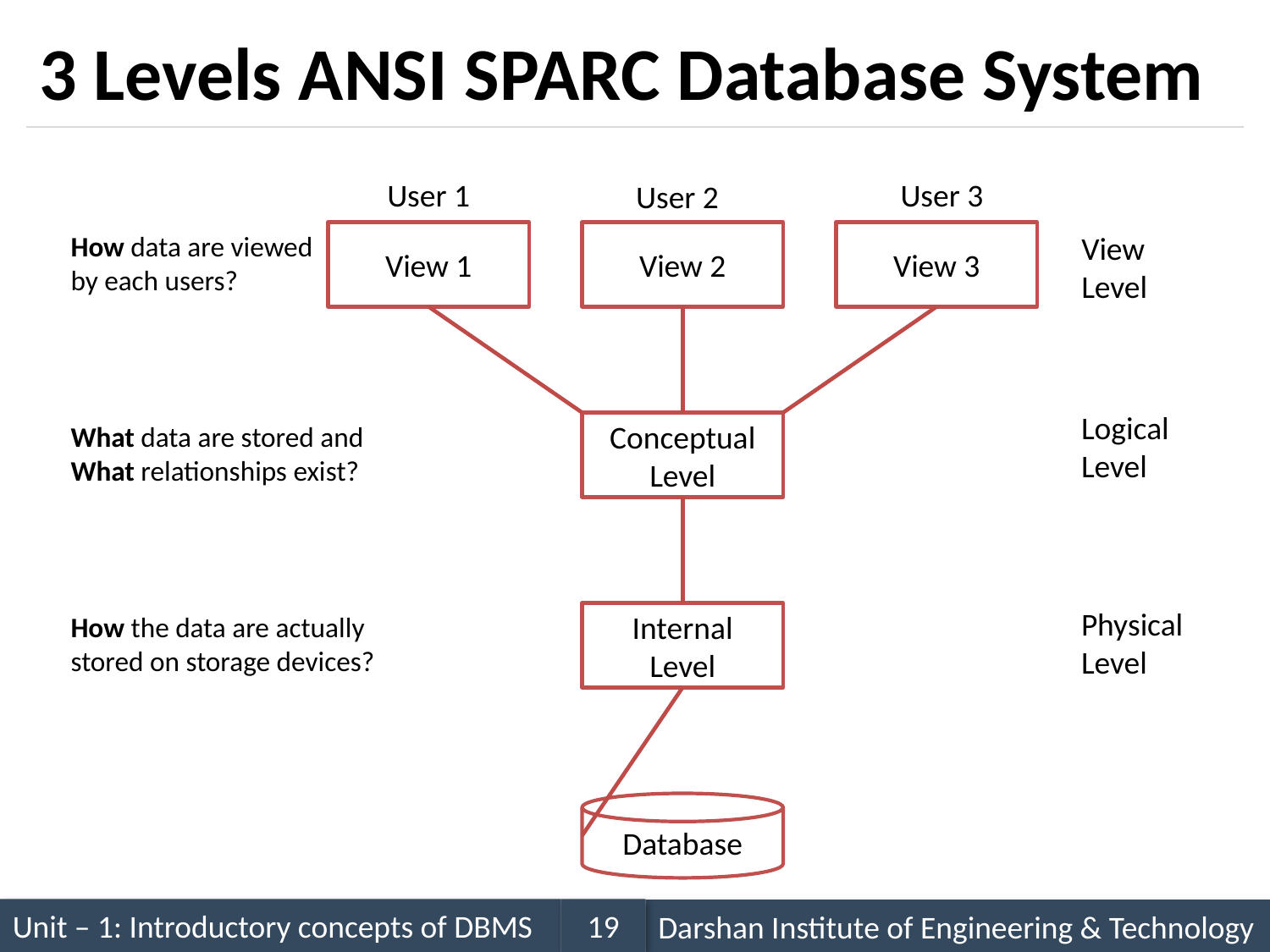

# 3 Levels ANSI SPARC Database System

User 1
User 3
User 2
How data are viewed by each users?
View 1
View 2
View 3
View
Level
Logical
Level
What data are stored and
What relationships exist?
Conceptual
Level
Physical
Level
How the data are actually stored on storage devices?
Internal
Level
Database